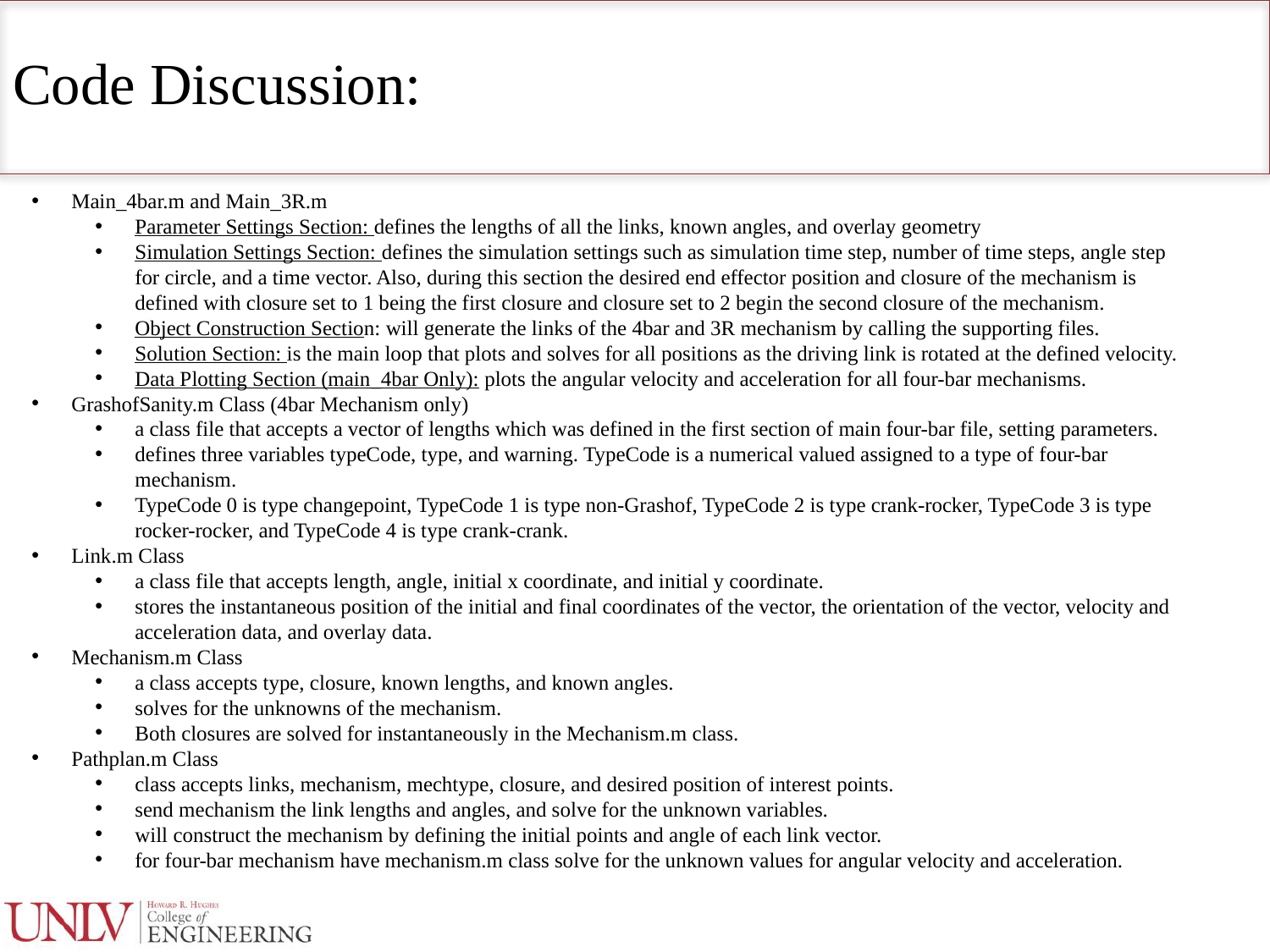

# Code Discussion:
Main_4bar.m and Main_3R.m
Parameter Settings Section: defines the lengths of all the links, known angles, and overlay geometry
Simulation Settings Section: defines the simulation settings such as simulation time step, number of time steps, angle step for circle, and a time vector. Also, during this section the desired end effector position and closure of the mechanism is defined with closure set to 1 being the first closure and closure set to 2 begin the second closure of the mechanism.
Object Construction Section: will generate the links of the 4bar and 3R mechanism by calling the supporting files.
Solution Section: is the main loop that plots and solves for all positions as the driving link is rotated at the defined velocity.
Data Plotting Section (main_4bar Only): plots the angular velocity and acceleration for all four-bar mechanisms.
GrashofSanity.m Class (4bar Mechanism only)
a class file that accepts a vector of lengths which was defined in the first section of main four-bar file, setting parameters.
defines three variables typeCode, type, and warning. TypeCode is a numerical valued assigned to a type of four-bar mechanism.
TypeCode 0 is type changepoint, TypeCode 1 is type non-Grashof, TypeCode 2 is type crank-rocker, TypeCode 3 is type rocker-rocker, and TypeCode 4 is type crank-crank.
Link.m Class
a class file that accepts length, angle, initial x coordinate, and initial y coordinate.
stores the instantaneous position of the initial and final coordinates of the vector, the orientation of the vector, velocity and acceleration data, and overlay data.
Mechanism.m Class
a class accepts type, closure, known lengths, and known angles.
solves for the unknowns of the mechanism.
Both closures are solved for instantaneously in the Mechanism.m class.
Pathplan.m Class
class accepts links, mechanism, mechtype, closure, and desired position of interest points.
send mechanism the link lengths and angles, and solve for the unknown variables.
will construct the mechanism by defining the initial points and angle of each link vector.
for four-bar mechanism have mechanism.m class solve for the unknown values for angular velocity and acceleration.